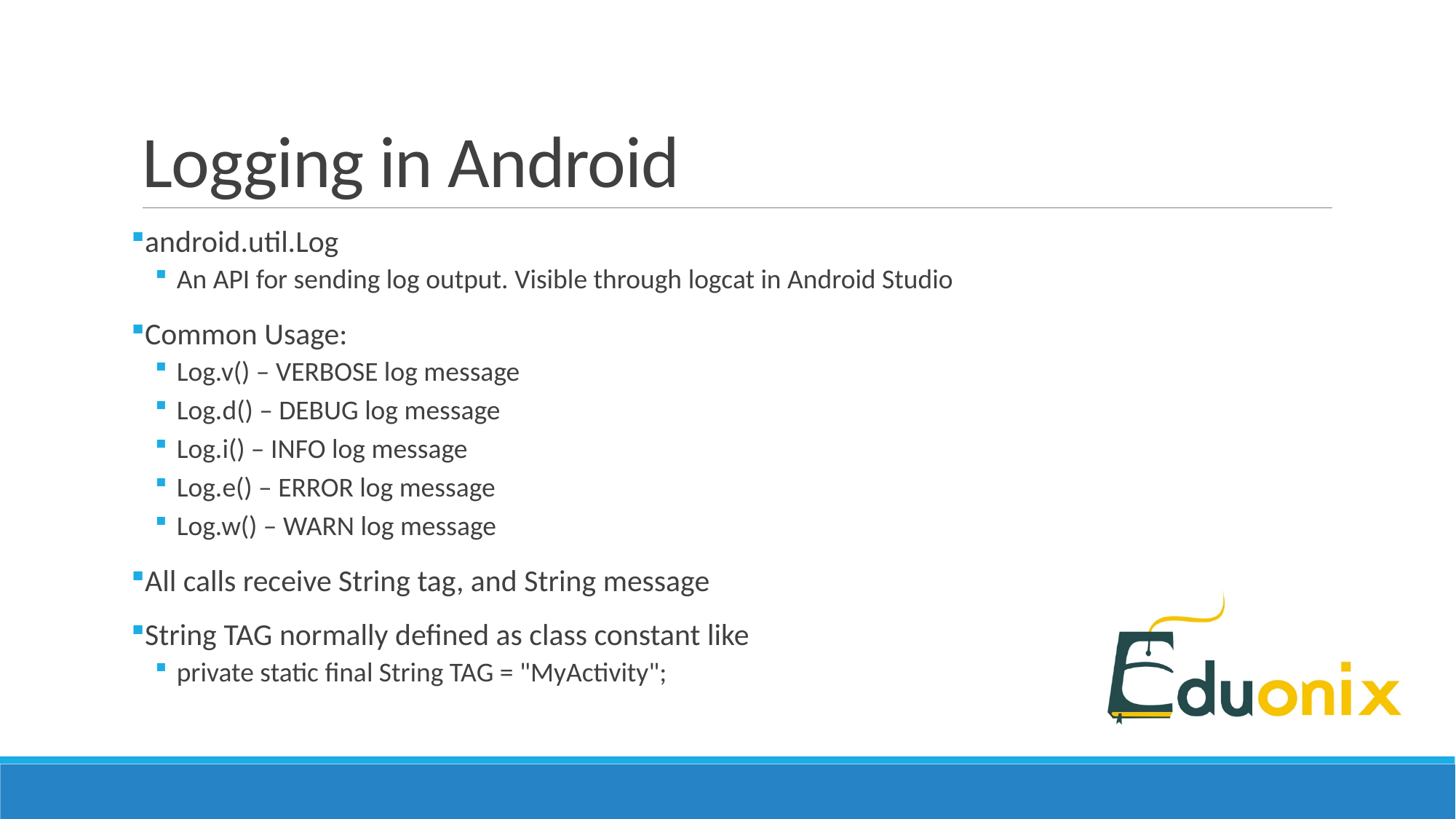

# Logging in Android
android.util.Log
An API for sending log output. Visible through logcat in Android Studio
Common Usage:
Log.v() – VERBOSE log message
Log.d() – DEBUG log message
Log.i() – INFO log message
Log.e() – ERROR log message
Log.w() – WARN log message
All calls receive String tag, and String message
String TAG normally defined as class constant like
private static final String TAG = "MyActivity";